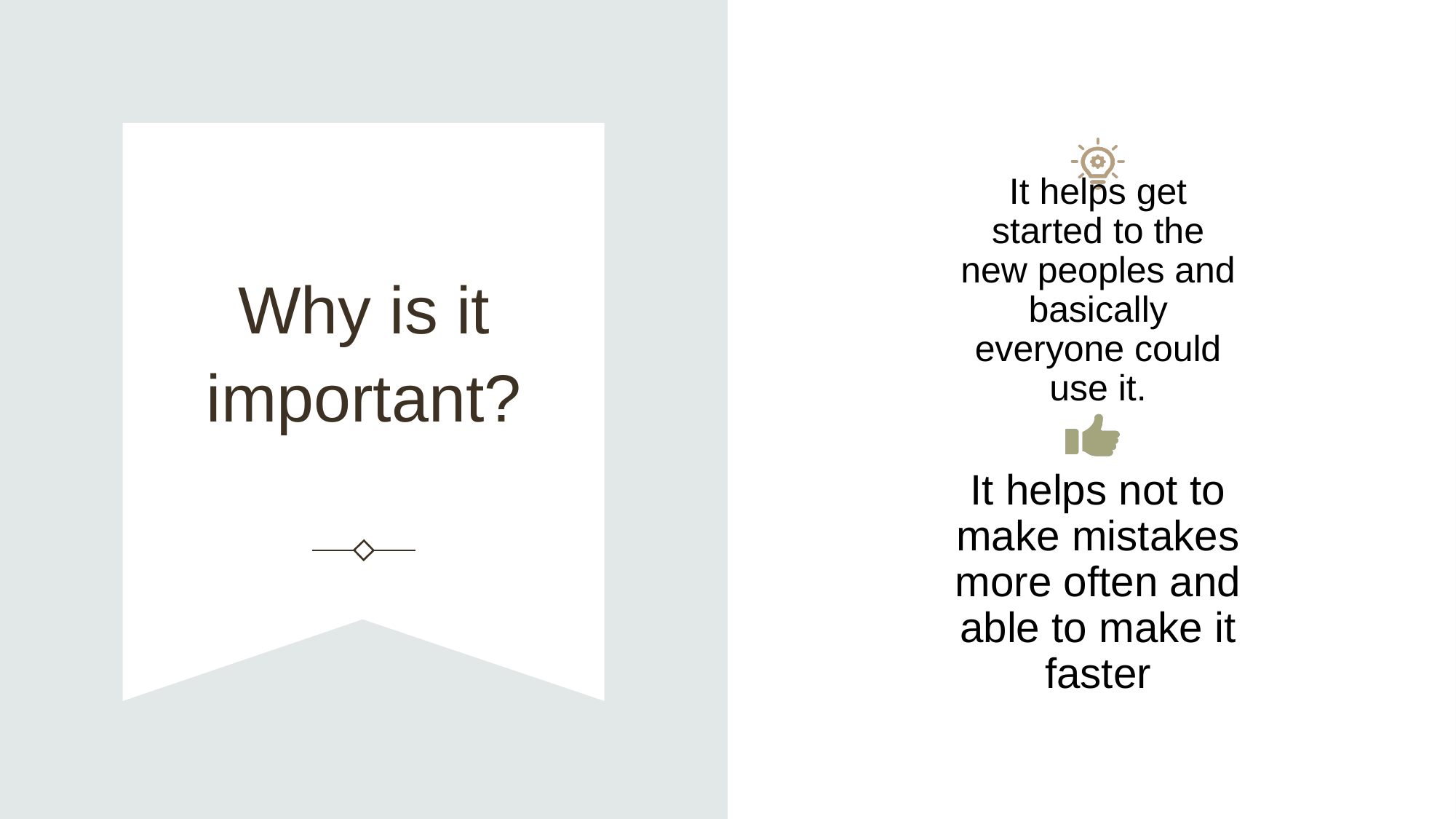

It helps get started to the new peoples and basically everyone could use it.
It helps not to make mistakes more often and able to make it faster
# Why is it important?